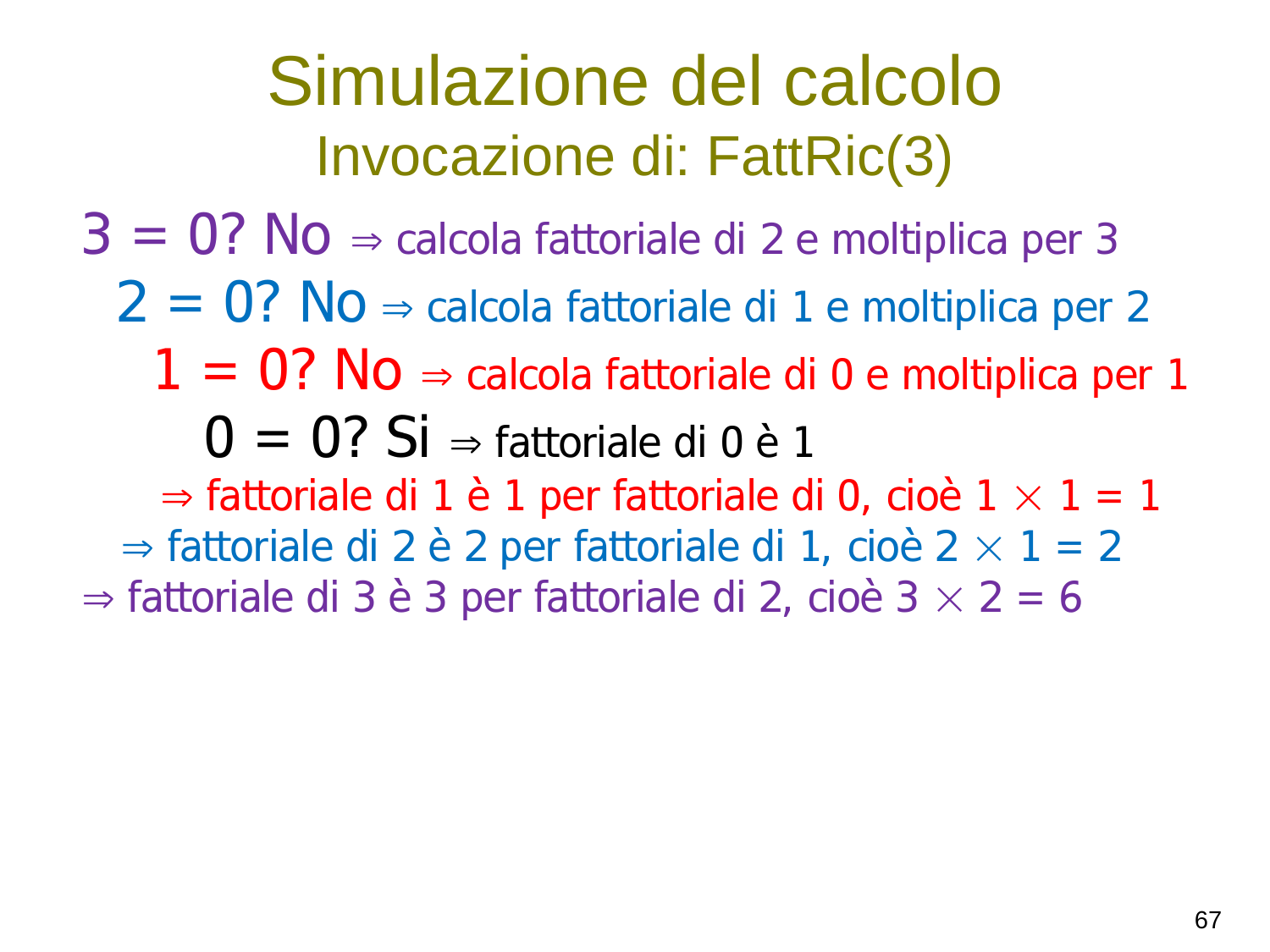

# Simulazione del calcolo Invocazione di: FattRic(3)
3 = 0? No ⇒ calcola fattoriale di 2 e moltiplica per 3
  2 = 0? No ⇒ calcola fattoriale di 1 e moltiplica per 2
    1 = 0? No ⇒ calcola fattoriale di 0 e moltiplica per 1
       0 = 0? Si ⇒ fattoriale di 0 è 1
      ⇒ fattoriale di 1 è 1 per fattoriale di 0, cioè 1 × 1 = 1
   ⇒ fattoriale di 2 è 2 per fattoriale di 1, cioè 2 × 1 = 2
⇒ fattoriale di 3 è 3 per fattoriale di 2, cioè 3 × 2 = 6

67